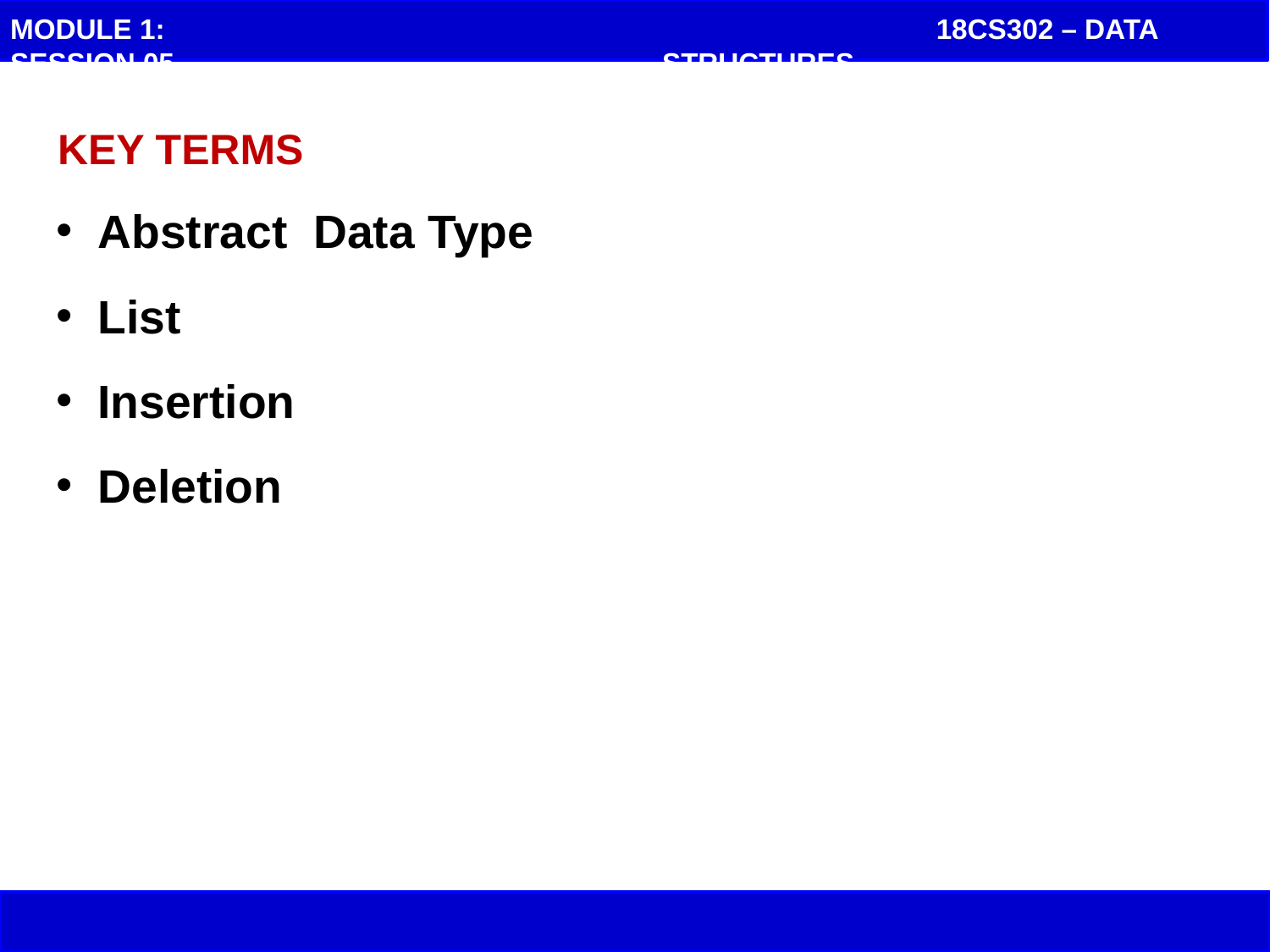

MODULE 1: SESSION 05
                                   18CS302 – DATA   STRUCTURES
KEY TERMS
  Abstract  Data Type
  List
  Insertion
  Deletion